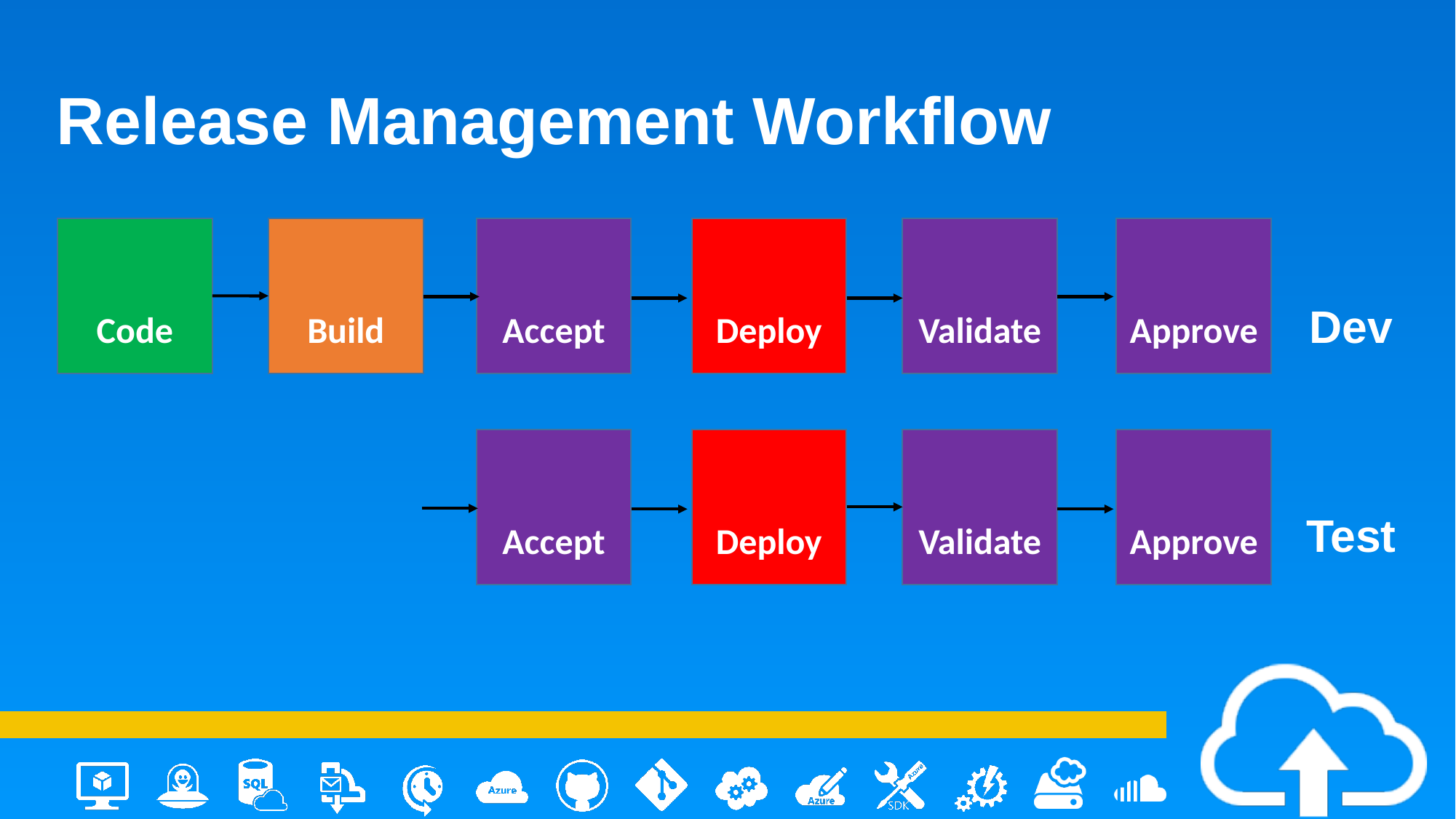

# Release Management Workflow

Code

Build

Accept

Deploy

Validate

Approve

Dev

Accept

Deploy

Validate

Approve

Test